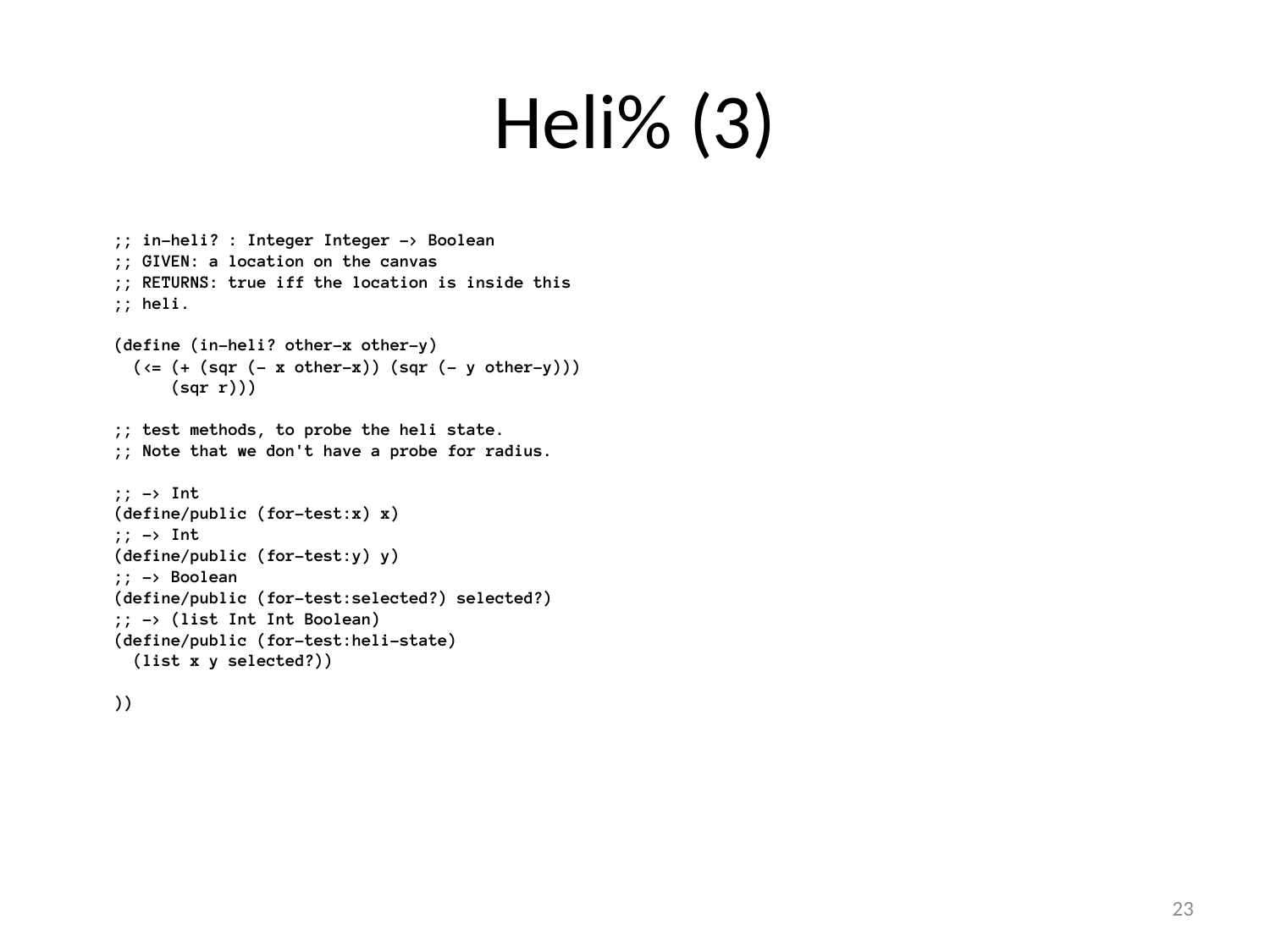

# Heli% (3)
    ;; in-heli? : Integer Integer -> Boolean
    ;; GIVEN: a location on the canvas
    ;; RETURNS: true iff the location is inside this
    ;; heli.

    (define (in-heli? other-x other-y)
      (<= (+ (sqr (- x other-x)) (sqr (- y other-y)))
          (sqr r)))

    ;; test methods, to probe the heli state.
    ;; Note that we don't have a probe for radius.

    ;; -> Int
    (define/public (for-test:x) x)
    ;; -> Int
    (define/public (for-test:y) y)
    ;; -> Boolean
    (define/public (for-test:selected?) selected?)
    ;; -> (list Int Int Boolean)
    (define/public (for-test:heli-state)
      (list x y selected?))

    ))

23